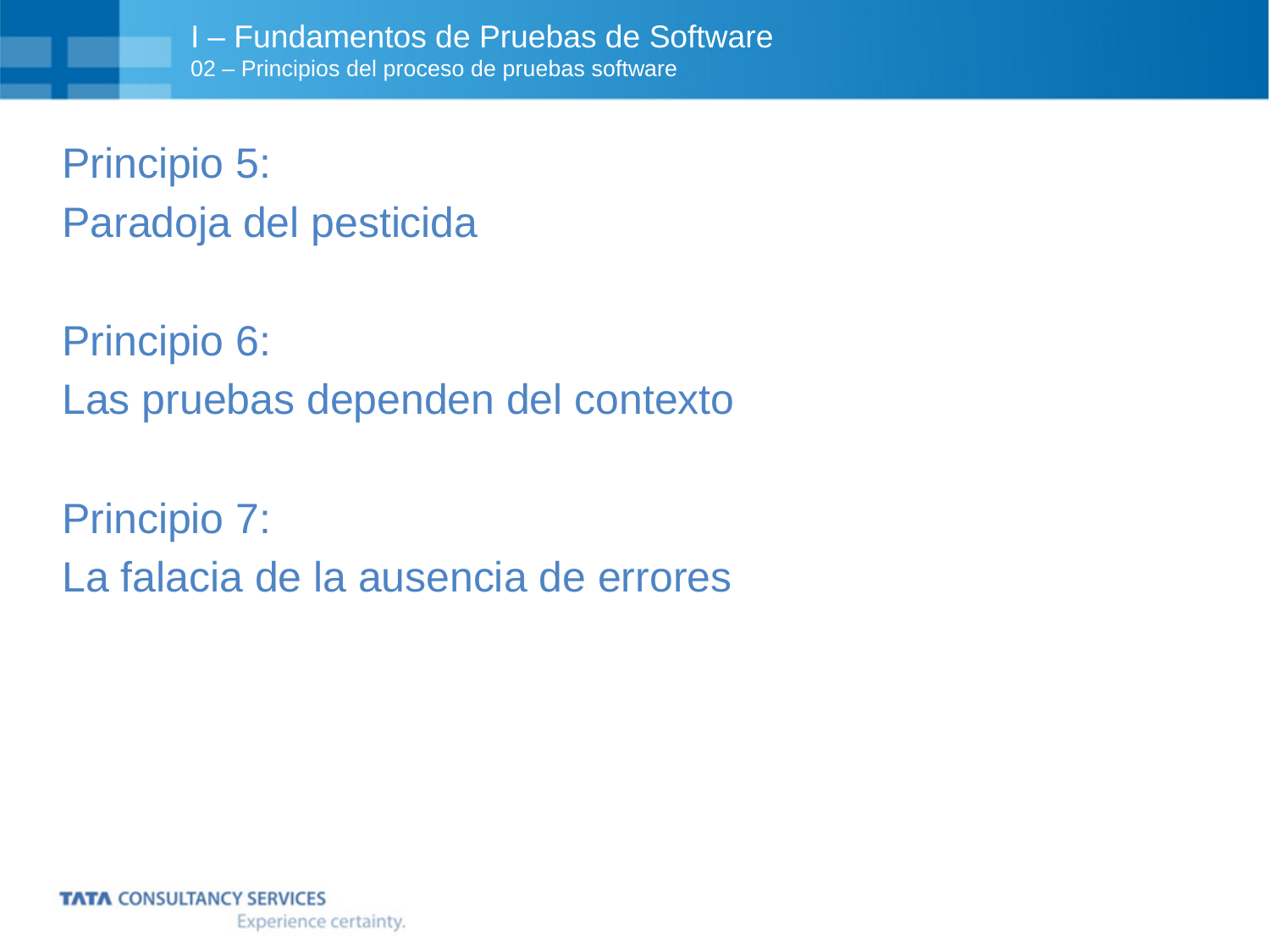

# I – Fundamentos de Pruebas de Software 02 – Principios del proceso de pruebas software
Principio 5:
Paradoja del pesticida

Principio 6:
Las pruebas dependen del contexto

Principio 7:
La falacia de la ausencia de errores